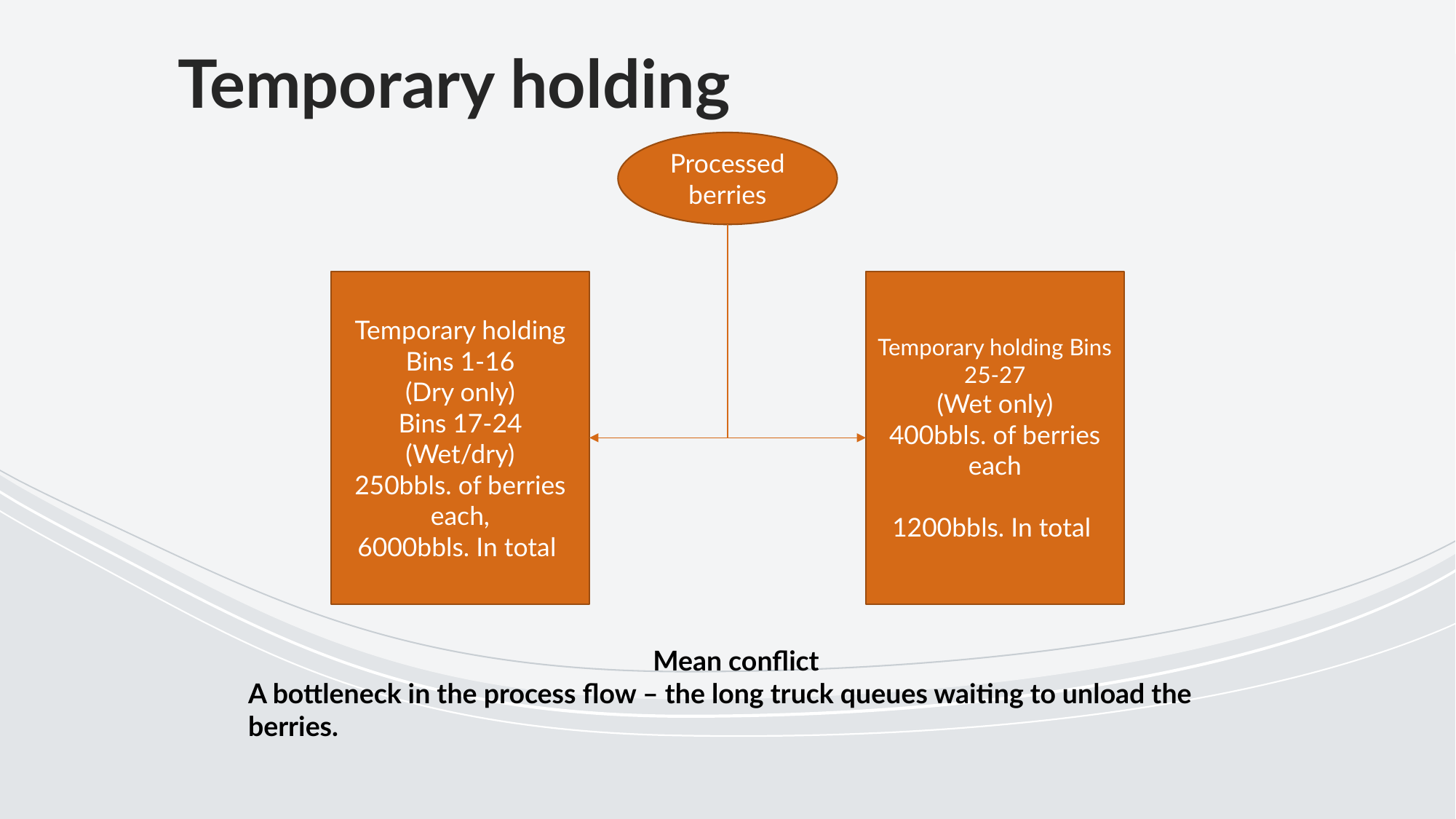

# Temporary holding
Processed berries
Temporary holding Bins 25-27
(Wet only)
400bbls. of berries each

1200bbls. In total

Temporary holding Bins 1-16
(Dry only)
Bins 17-24
(Wet/dry)
250bbls. of berries each,
6000bbls. In total

Mean conflict
A bottleneck in the process flow – the long truck queues waiting to unload the berries.